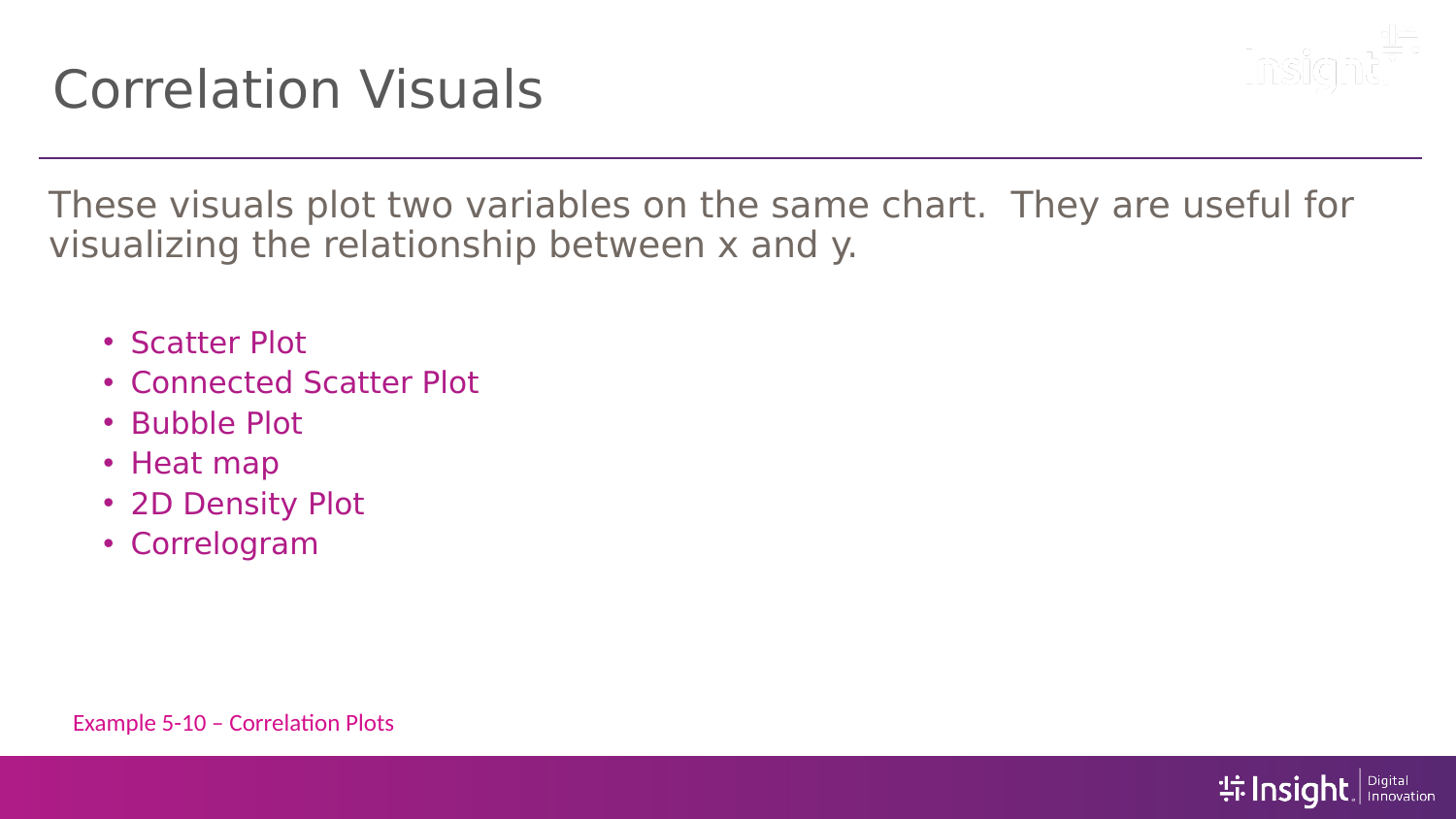

# Correlation Visuals
These visuals plot two variables on the same chart.  They are useful for visualizing the relationship between x and y.

Scatter Plot
Connected Scatter Plot
Bubble Plot
Heat map
2D Density Plot
Correlogram

Example 5-10 – Correlation Plots